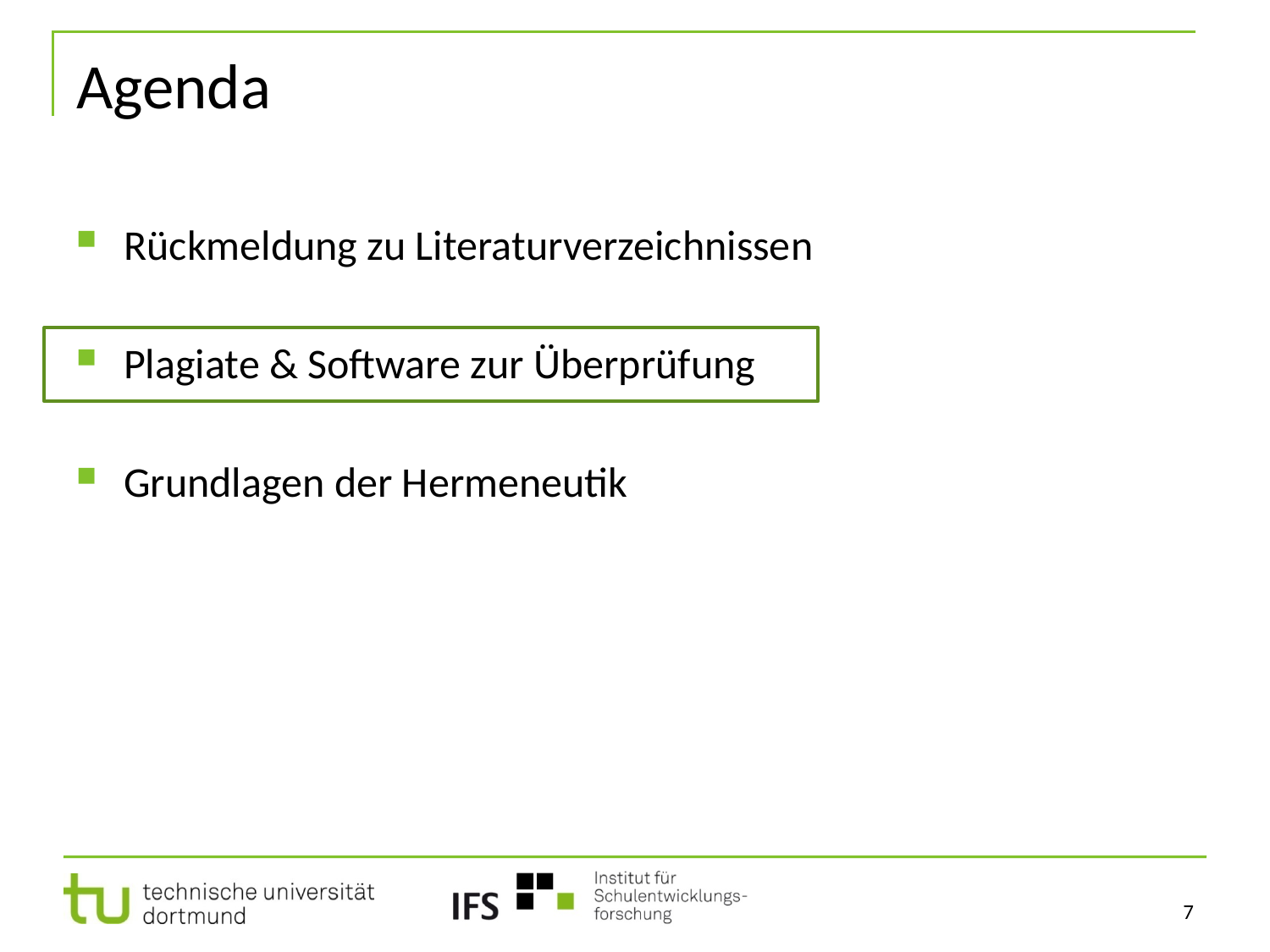

# Agenda
Rückmeldung zu Literaturverzeichnissen

Plagiate & Software zur Überprüfung

Grundlagen der Hermeneutik

7